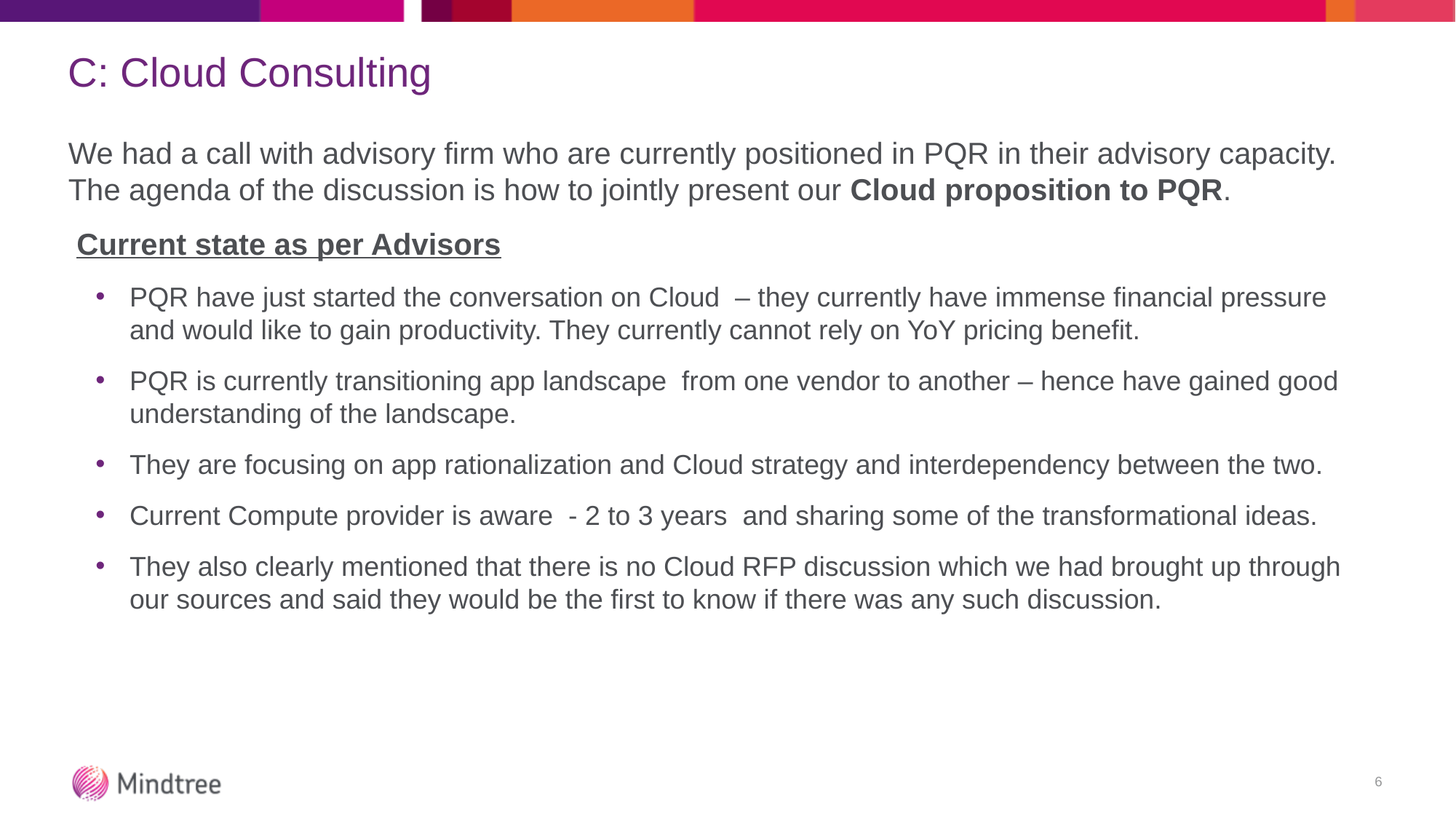

# C: Cloud Consulting
We had a call with advisory firm who are currently positioned in PQR in their advisory capacity. The agenda of the discussion is how to jointly present our Cloud proposition to PQR.
 Current state as per Advisors
PQR have just started the conversation on Cloud  – they currently have immense financial pressure and would like to gain productivity. They currently cannot rely on YoY pricing benefit.
PQR is currently transitioning app landscape  from one vendor to another – hence have gained good understanding of the landscape.
They are focusing on app rationalization and Cloud strategy and interdependency between the two.
Current Compute provider is aware  - 2 to 3 years  and sharing some of the transformational ideas.
They also clearly mentioned that there is no Cloud RFP discussion which we had brought up through our sources and said they would be the first to know if there was any such discussion.

6